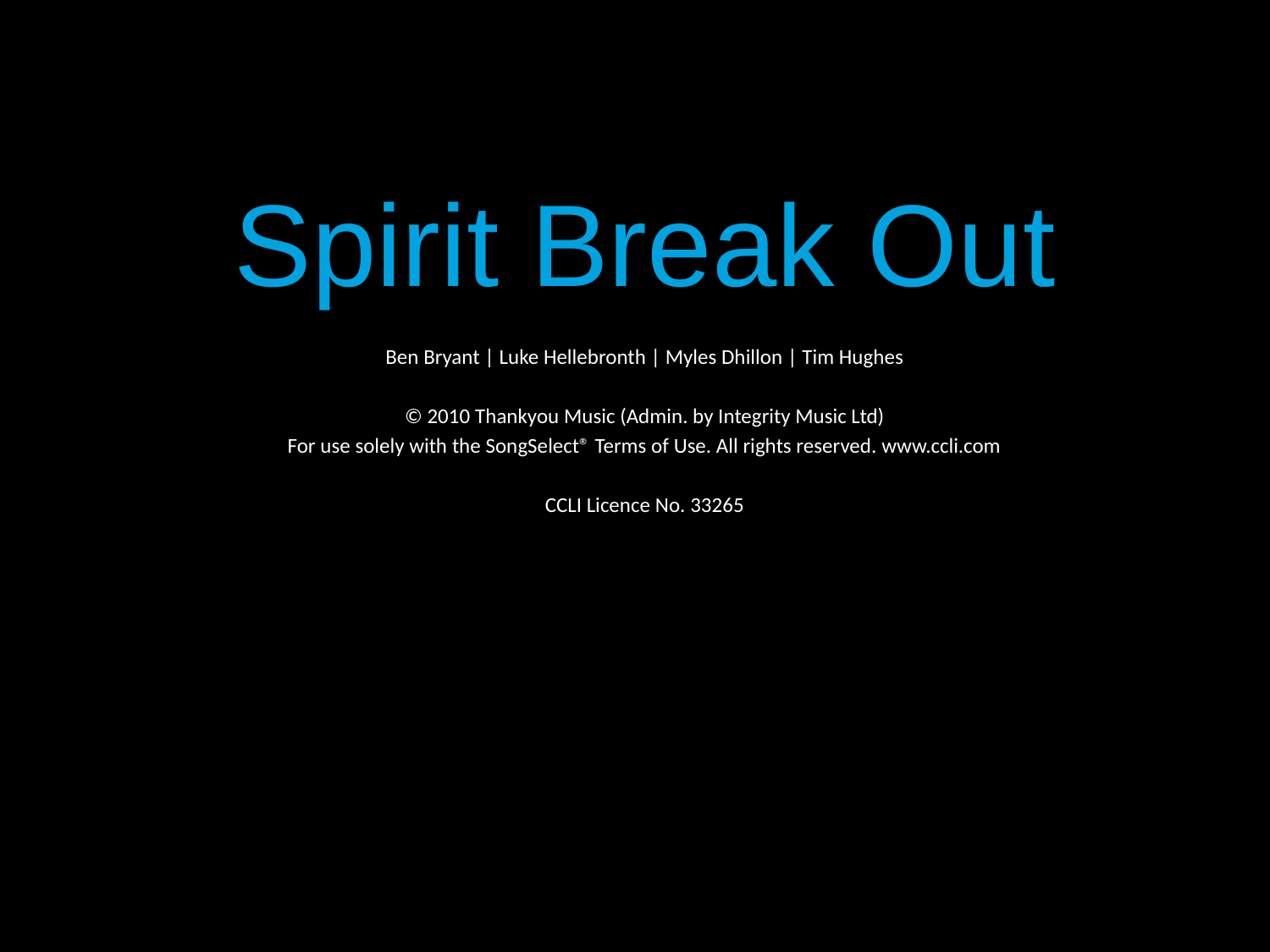

Spirit Break Out

Ben Bryant | Luke Hellebronth | Myles Dhillon | Tim Hughes

© 2010 Thankyou Music (Admin. by Integrity Music Ltd)
For use solely with the SongSelect® Terms of Use. All rights reserved. www.ccli.com

CCLI Licence No. 33265